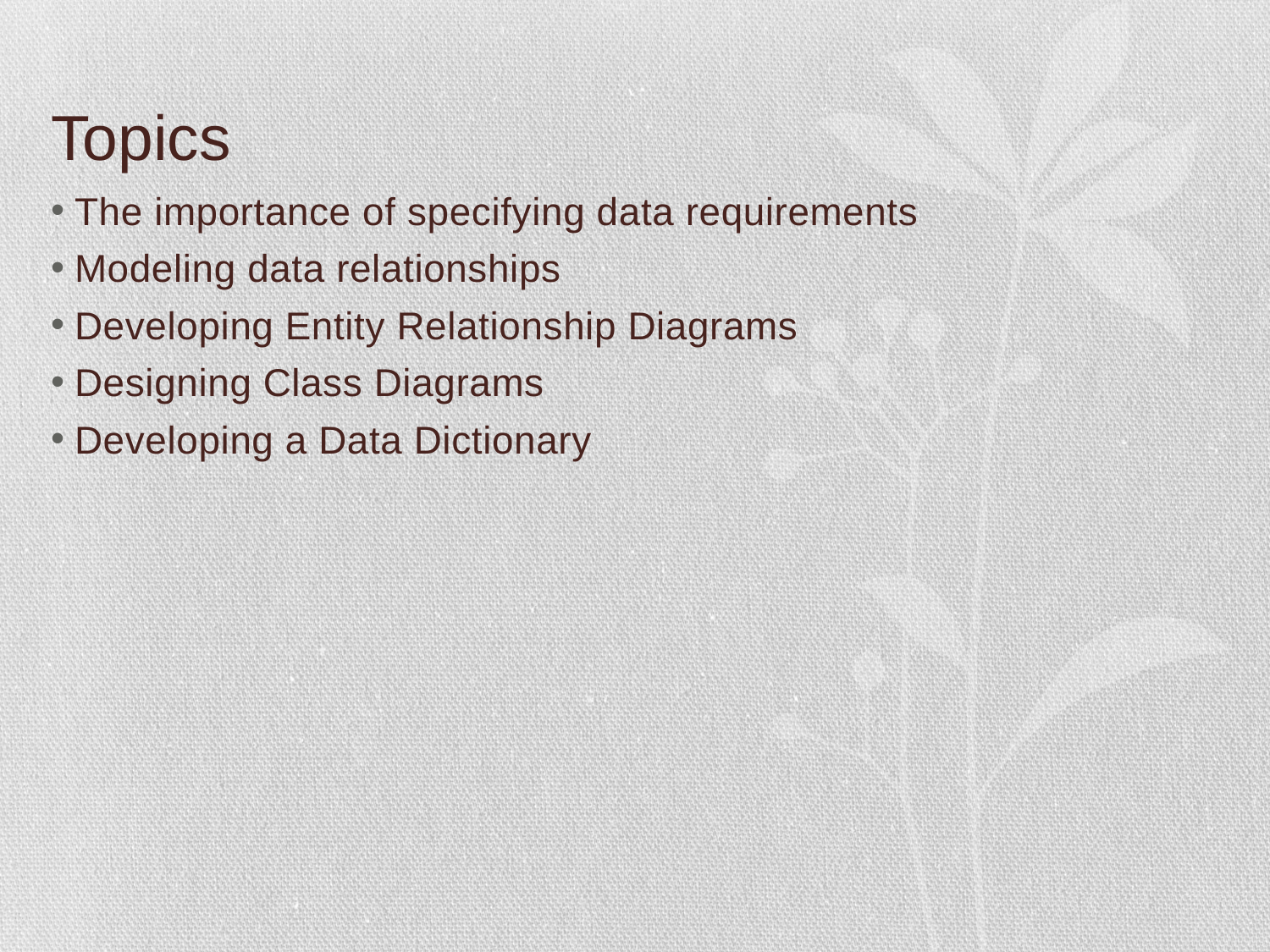

# Topics
The importance of specifying data requirements
Modeling data relationships
Developing Entity Relationship Diagrams
Designing Class Diagrams
Developing a Data Dictionary